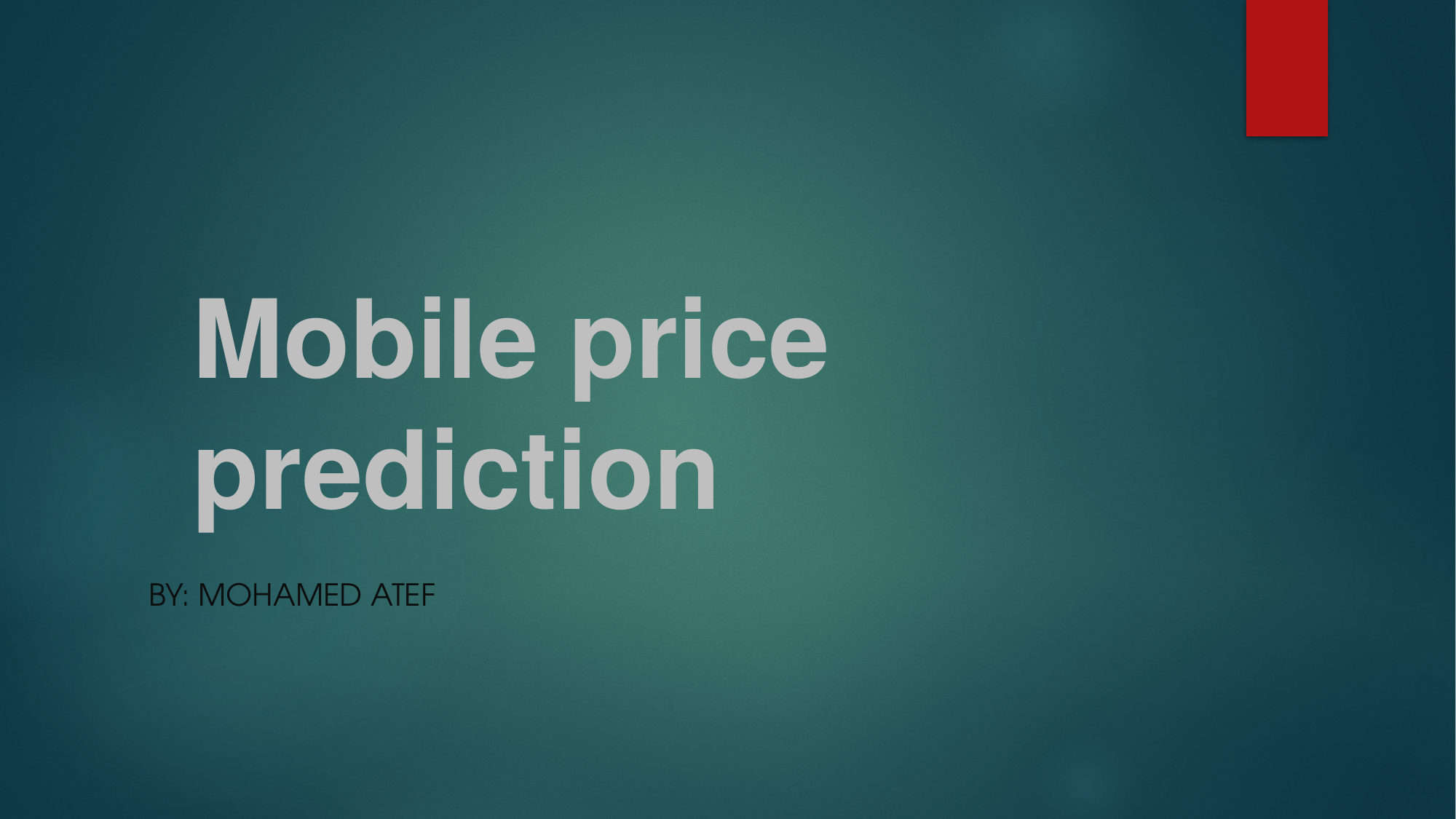

# Mobile price prediction
By: Mohamed atef